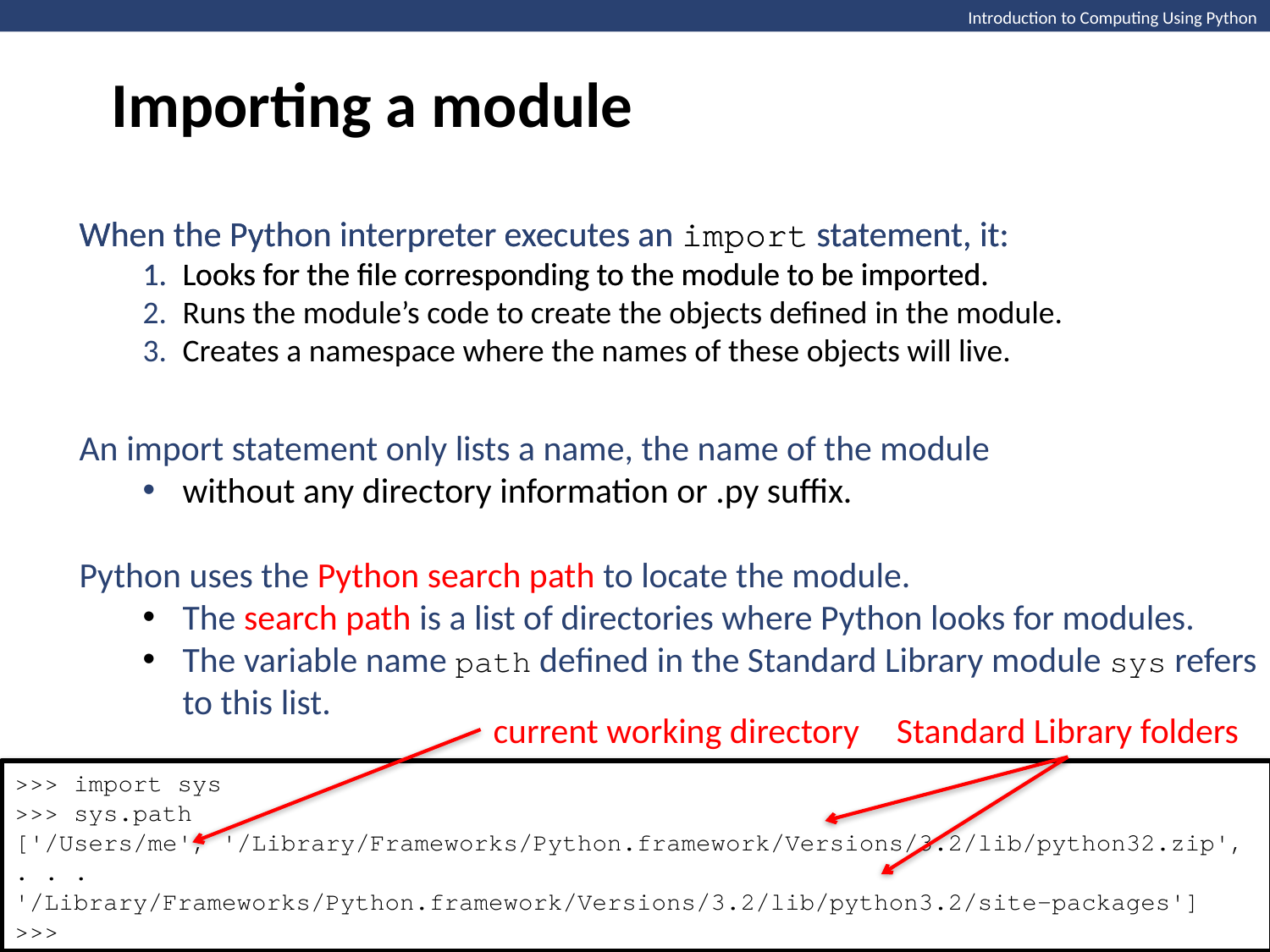

Importing a module
Introduction to Computing Using Python
When the Python interpreter executes an import statement, it:
Looks for the file corresponding to the module to be imported.
Runs the module’s code to create the objects defined in the module.
Creates a namespace where the names of these objects will live.
When the Python interpreter executes an import statement, it:
Looks for the file corresponding to the module to be imported.

An import statement only lists a name, the name of the module
without any directory information or .py suffix.

Python uses the Python search path to locate the module.
The search path is a list of directories where Python looks for modules.
The variable name path defined in the Standard Library module sys refers to this list.
Standard Library folders
current working directory
>>> import sys
>>> sys.path
['/Users/me', '/Library/Frameworks/Python.framework/Versions/3.2/lib/python32.zip',
. . .
'/Library/Frameworks/Python.framework/Versions/3.2/lib/python3.2/site-packages']
>>>